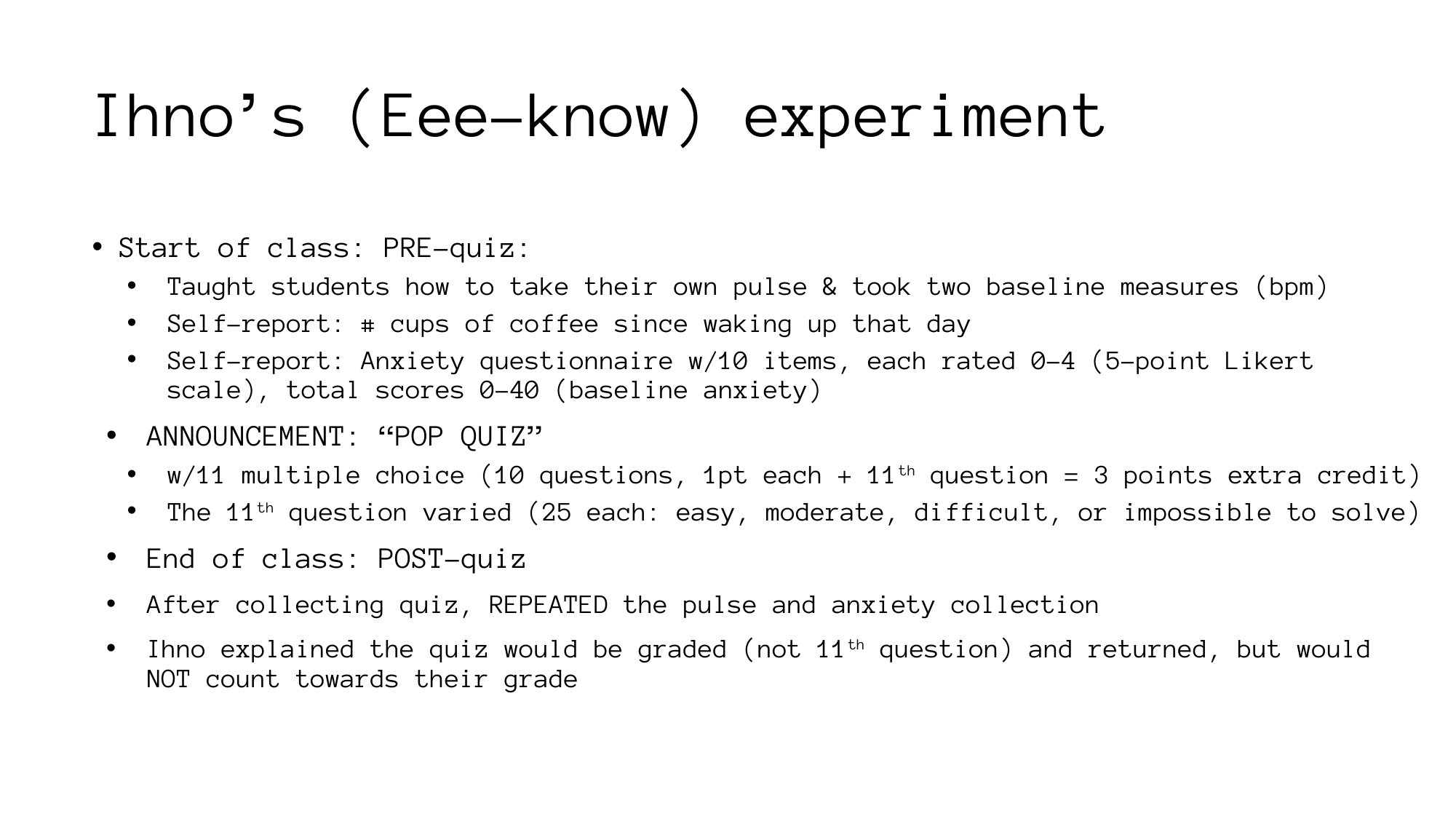

# Ihno’s (Eee-know) experiment
Start of class: PRE-quiz:
Taught students how to take their own pulse & took two baseline measures (bpm)
Self-report: # cups of coffee since waking up that day
Self-report: Anxiety questionnaire w/10 items, each rated 0-4 (5-point Likert scale), total scores 0-40 (baseline anxiety)
ANNOUNCEMENT: “POP QUIZ”
w/11 multiple choice (10 questions, 1pt each + 11th question = 3 points extra credit)
The 11th question varied (25 each: easy, moderate, difficult, or impossible to solve)
End of class: POST-quiz
After collecting quiz, REPEATED the pulse and anxiety collection
Ihno explained the quiz would be graded (not 11th question) and returned, but would NOT count towards their grade